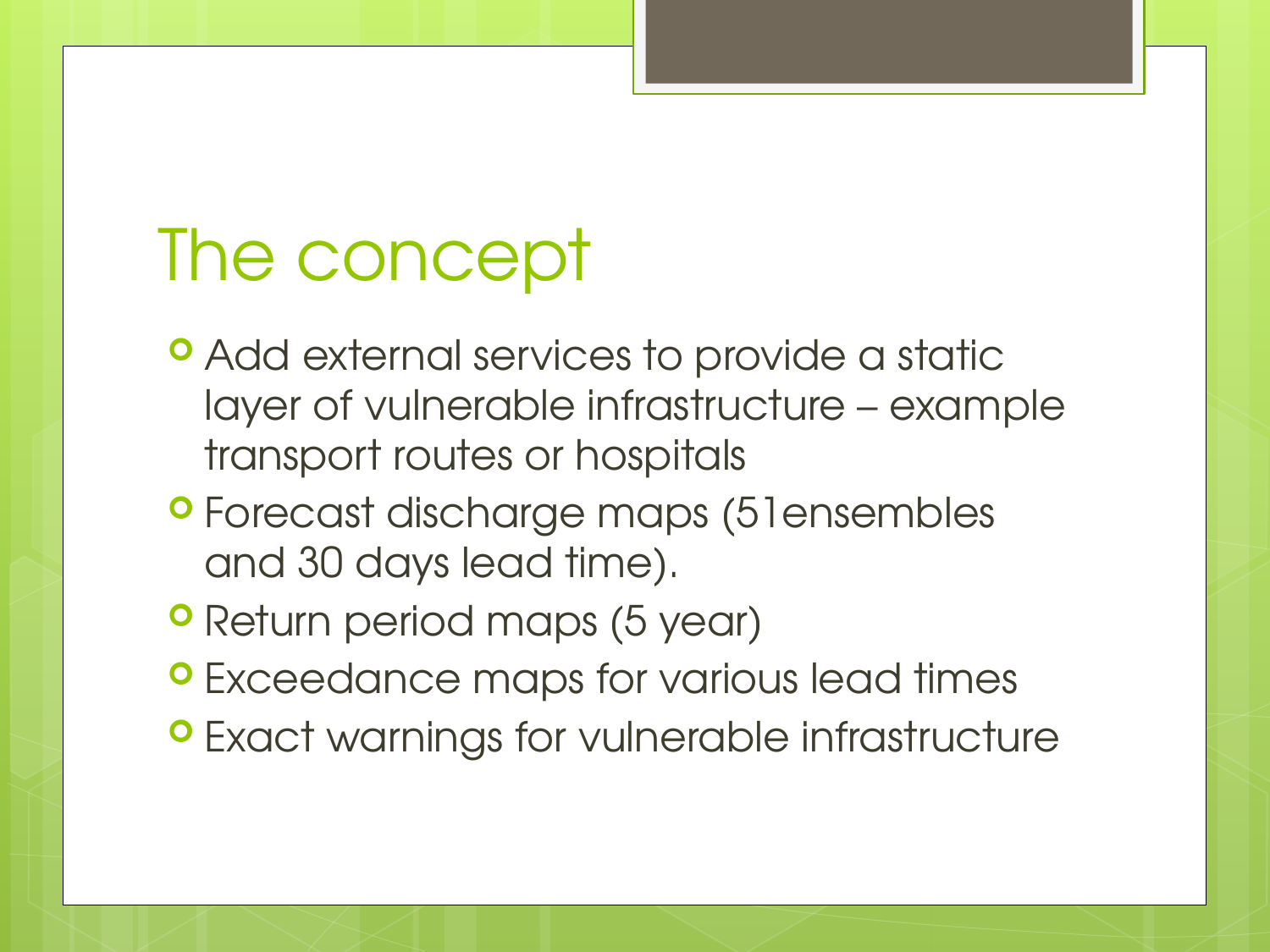

# The concept
Add external services to provide a static layer of vulnerable infrastructure – example transport routes or hospitals
Forecast discharge maps (51ensembles and 30 days lead time).
Return period maps (5 year)
Exceedance maps for various lead times
Exact warnings for vulnerable infrastructure